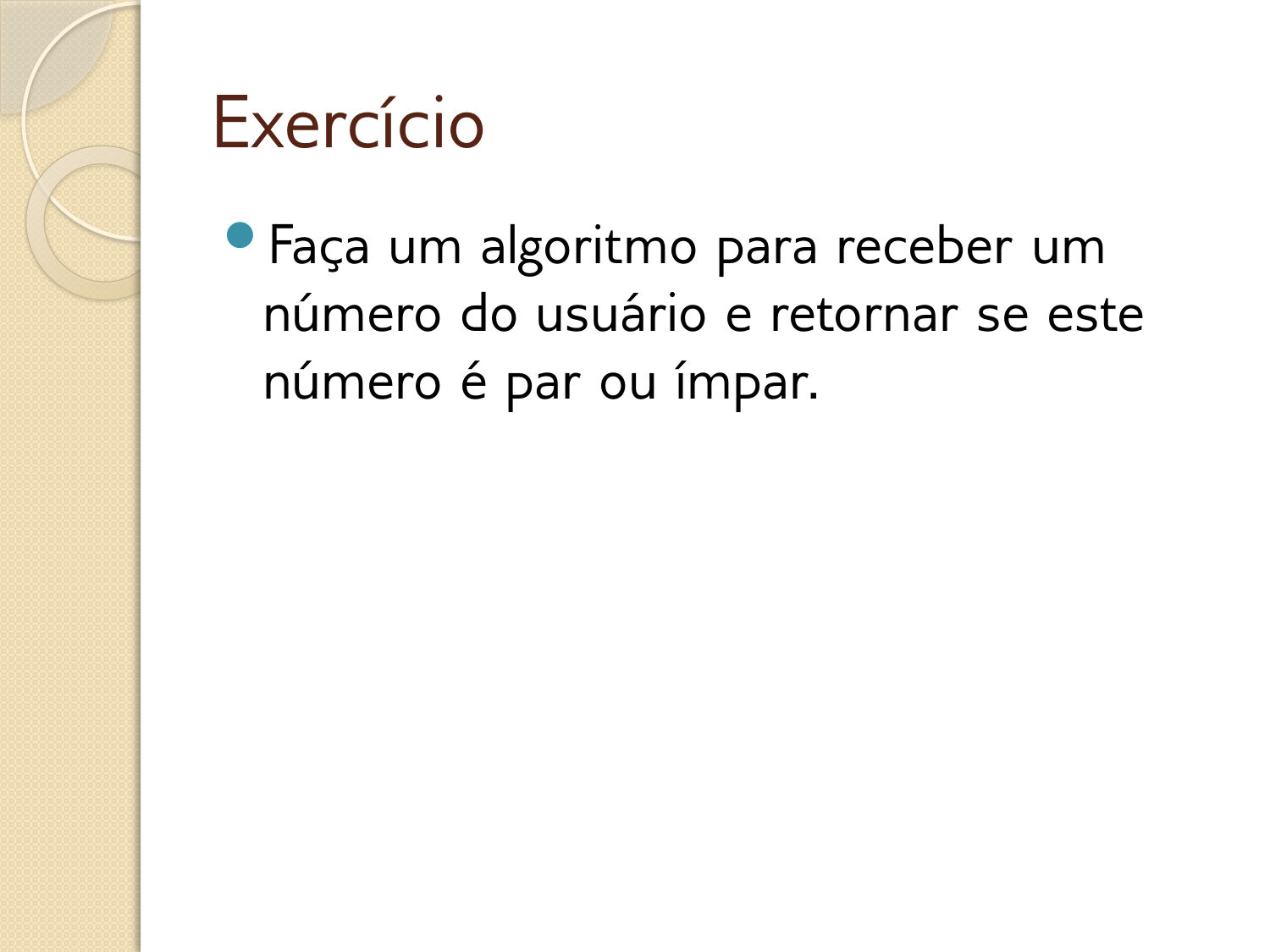

# Exercício
Faça um algoritmo para receber um número do usuário e retornar se este número é par ou ímpar.